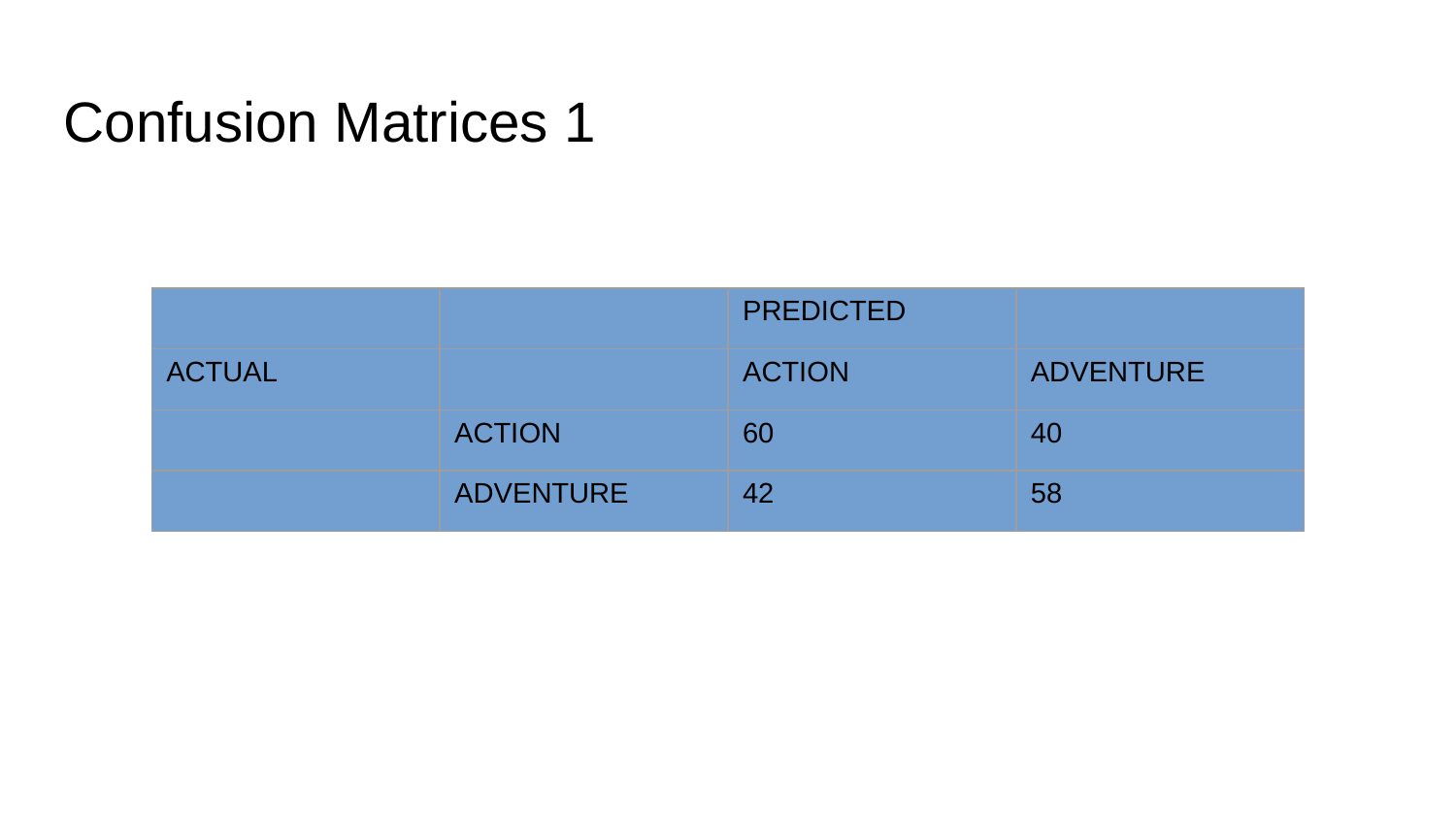

Confusion Matrices 1
|  |  | PREDICTED |  |
| --- | --- | --- | --- |
| ACTUAL |  | ACTION | ADVENTURE |
|  | ACTION | 60 | 40 |
|  | ADVENTURE | 42 | 58 |